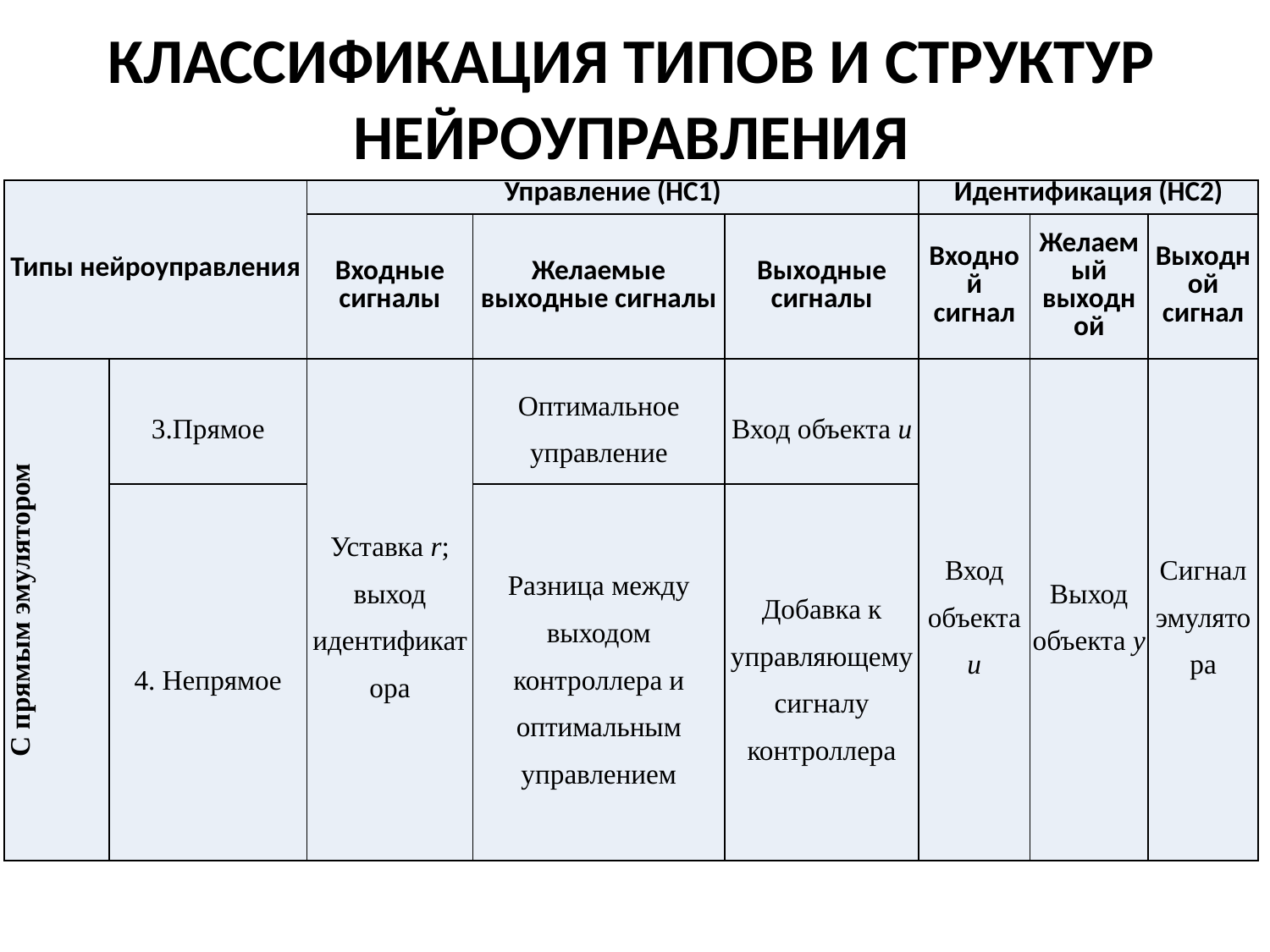

КЛАССИФИКАЦИЯ ТИПОВ И СТРУКТУР НЕЙРОУПРАВЛЕНИЯ

| Типы нейроуправления |  | Управление (НС1) |  |  | Идентификация (НС2) |  |  |
| --- | --- | --- | --- | --- | --- | --- | --- |
|  |  | Входные сигналы | Желаемые выходные сигналы | Выходные сигналы | Входной сигнал | Желаемый выходной | Выходной сигнал |
| С прямым эмулятором | 3.Прямое | Уставка r; выход идентификатора | Оптимальное управление | Вход объекта u | Вход объекта u | Выход объекта y | Сигнал эмулятора |
|  | 4. Непрямое |  | Разница между выходом контроллера и оптимальным управлением | Добавка к управляющему сигналу контроллера |  |  |  |